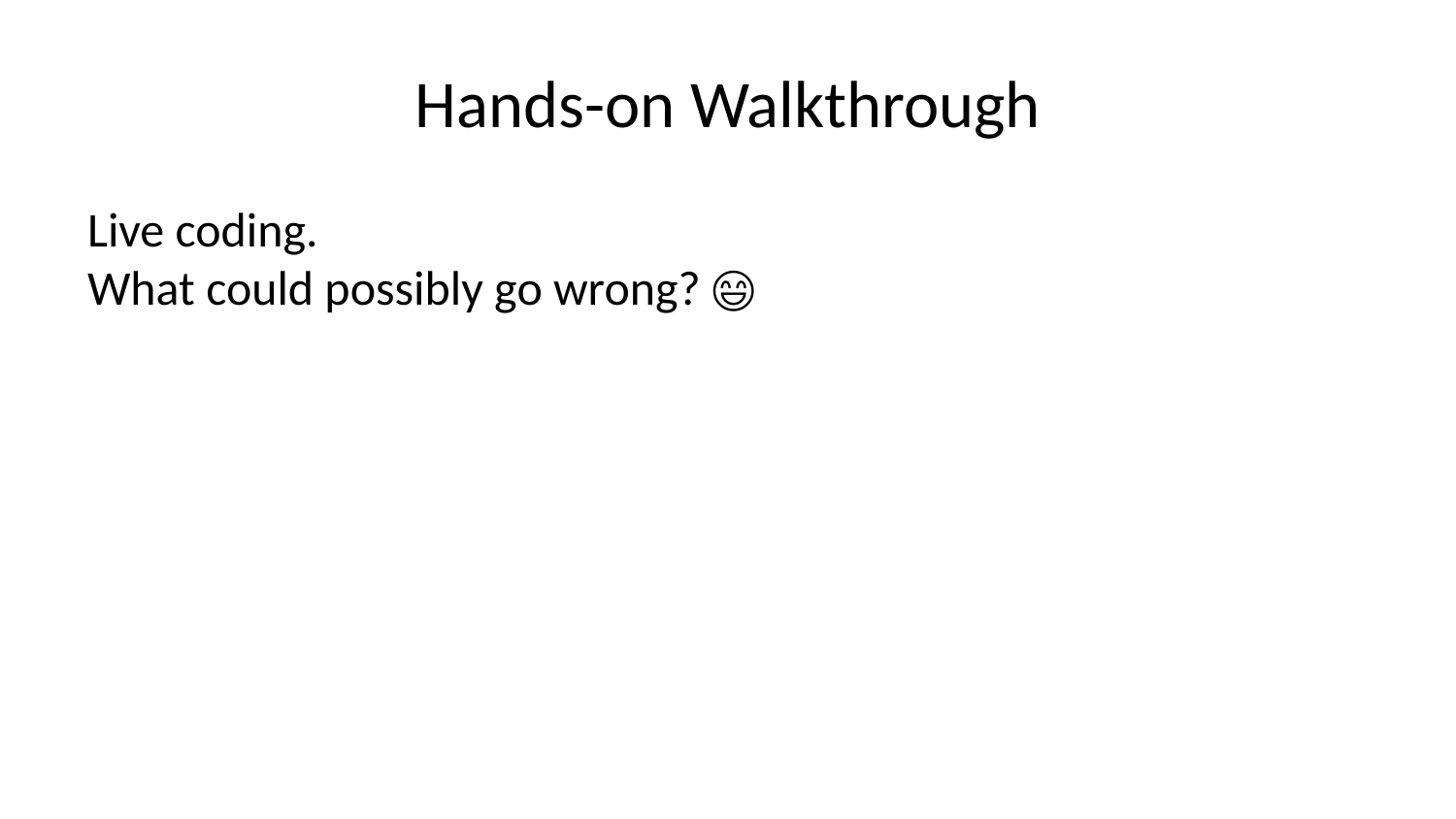

# Hands-on Walkthrough
Live coding.
What could possibly go wrong? 😄